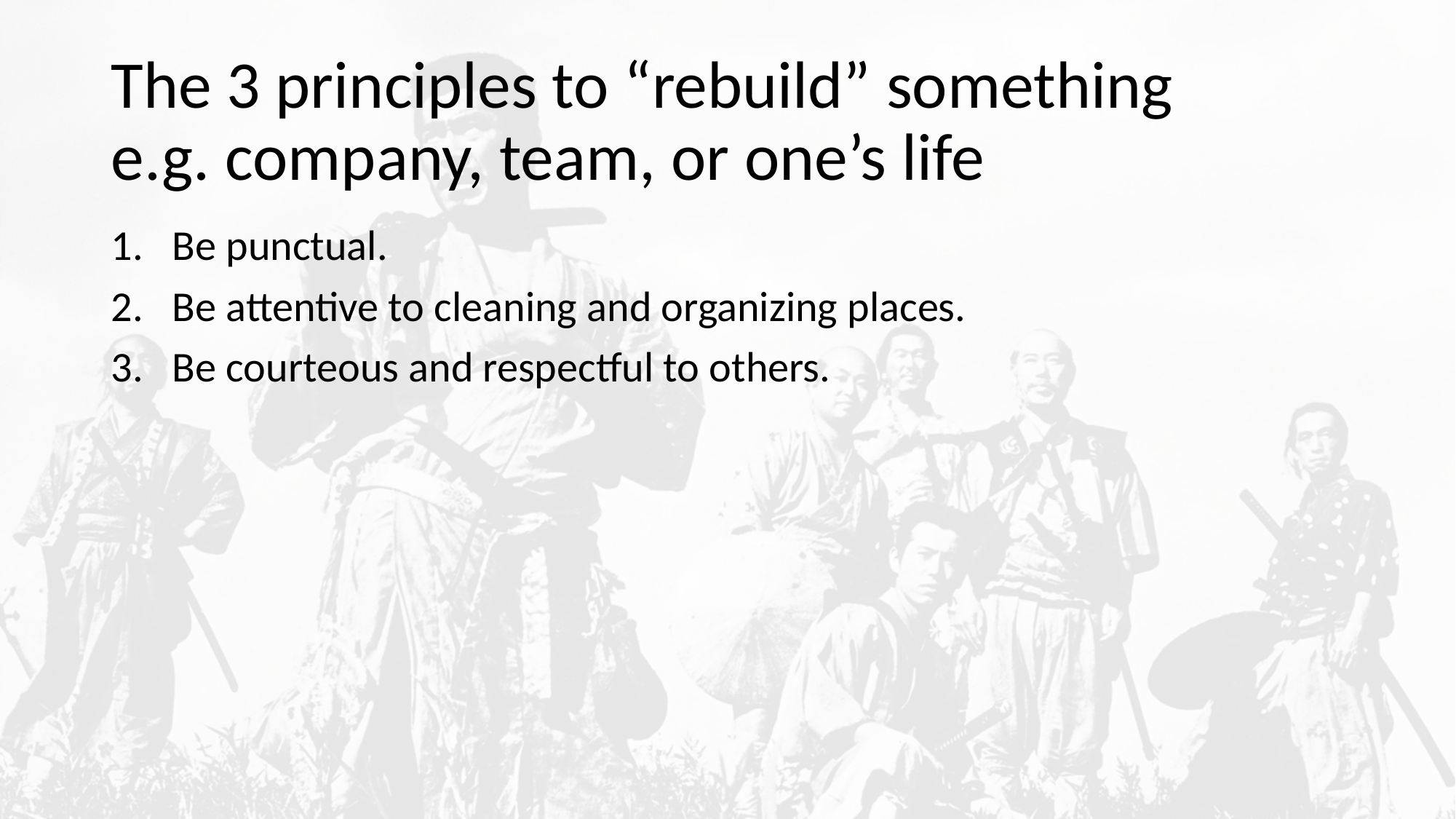

# The 3 principles to “rebuild” something e.g. company, team, or one’s life
Be punctual.
Be attentive to cleaning and organizing places.
Be courteous and respectful to others.